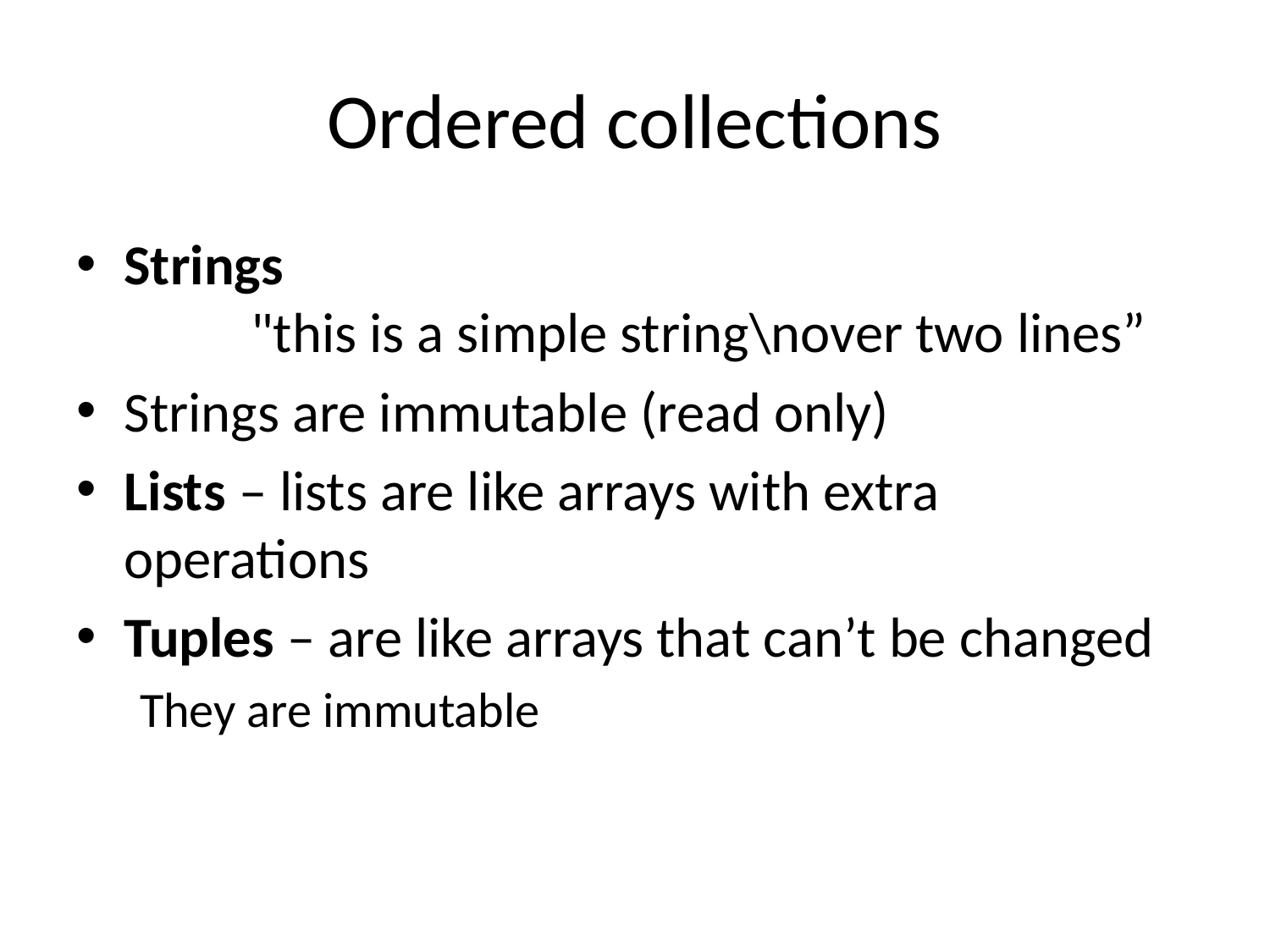

# Ordered collections
Strings
	"this is a simple string\nover two lines”
Strings are immutable (read only)
Lists – lists are like arrays with extra operations
Tuples – are like arrays that can’t be changed
They are immutable